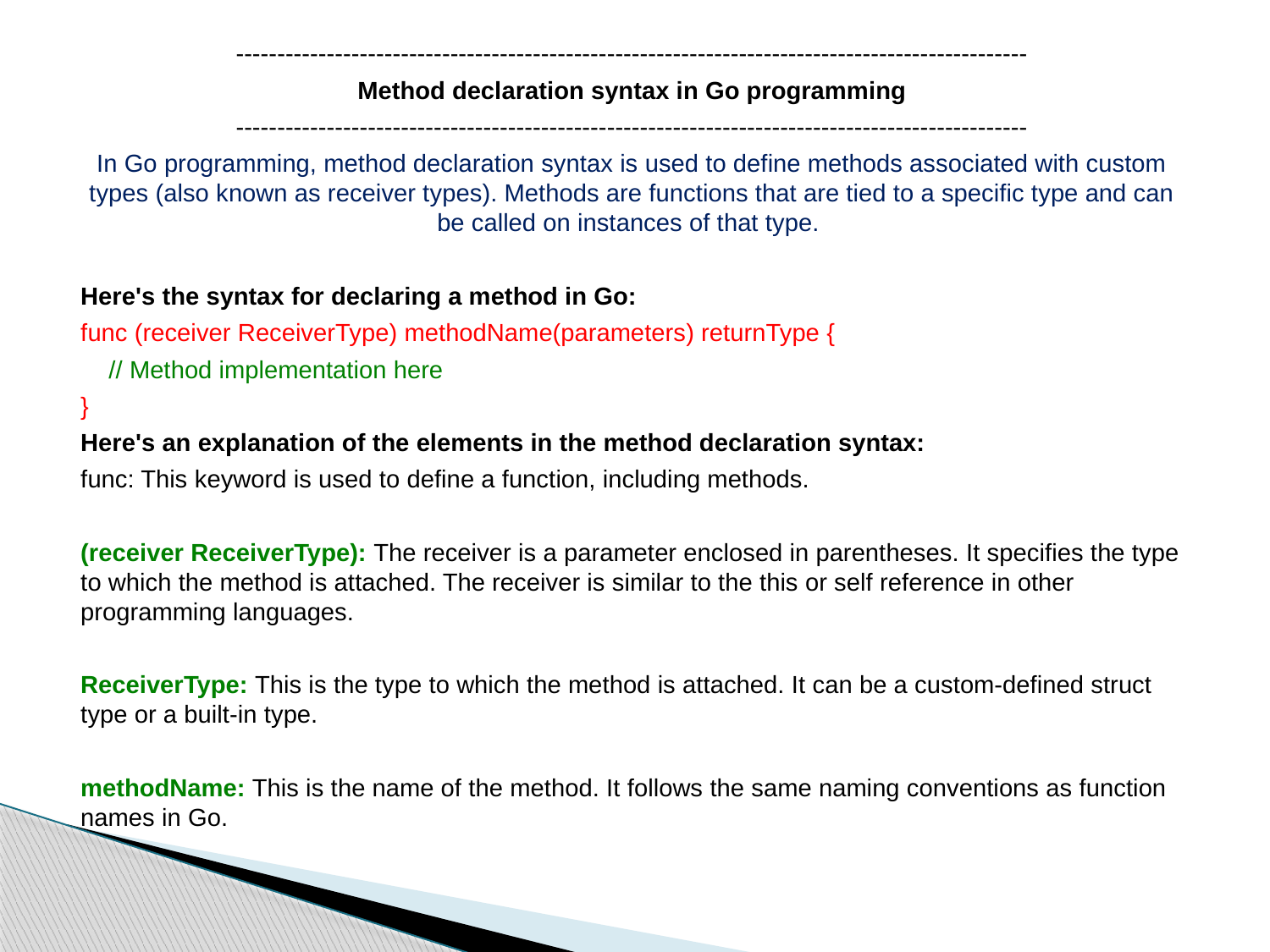

------------------------------------------------------------------------------------------------
Method declaration syntax in Go programming
------------------------------------------------------------------------------------------------
In Go programming, method declaration syntax is used to define methods associated with custom types (also known as receiver types). Methods are functions that are tied to a specific type and can be called on instances of that type.

Here's the syntax for declaring a method in Go:
func (receiver ReceiverType) methodName(parameters) returnType {
    // Method implementation here
}
Here's an explanation of the elements in the method declaration syntax:
func: This keyword is used to define a function, including methods.

(receiver ReceiverType): The receiver is a parameter enclosed in parentheses. It specifies the type to which the method is attached. The receiver is similar to the this or self reference in other programming languages.

ReceiverType: This is the type to which the method is attached. It can be a custom-defined struct type or a built-in type.

methodName: This is the name of the method. It follows the same naming conventions as function names in Go.